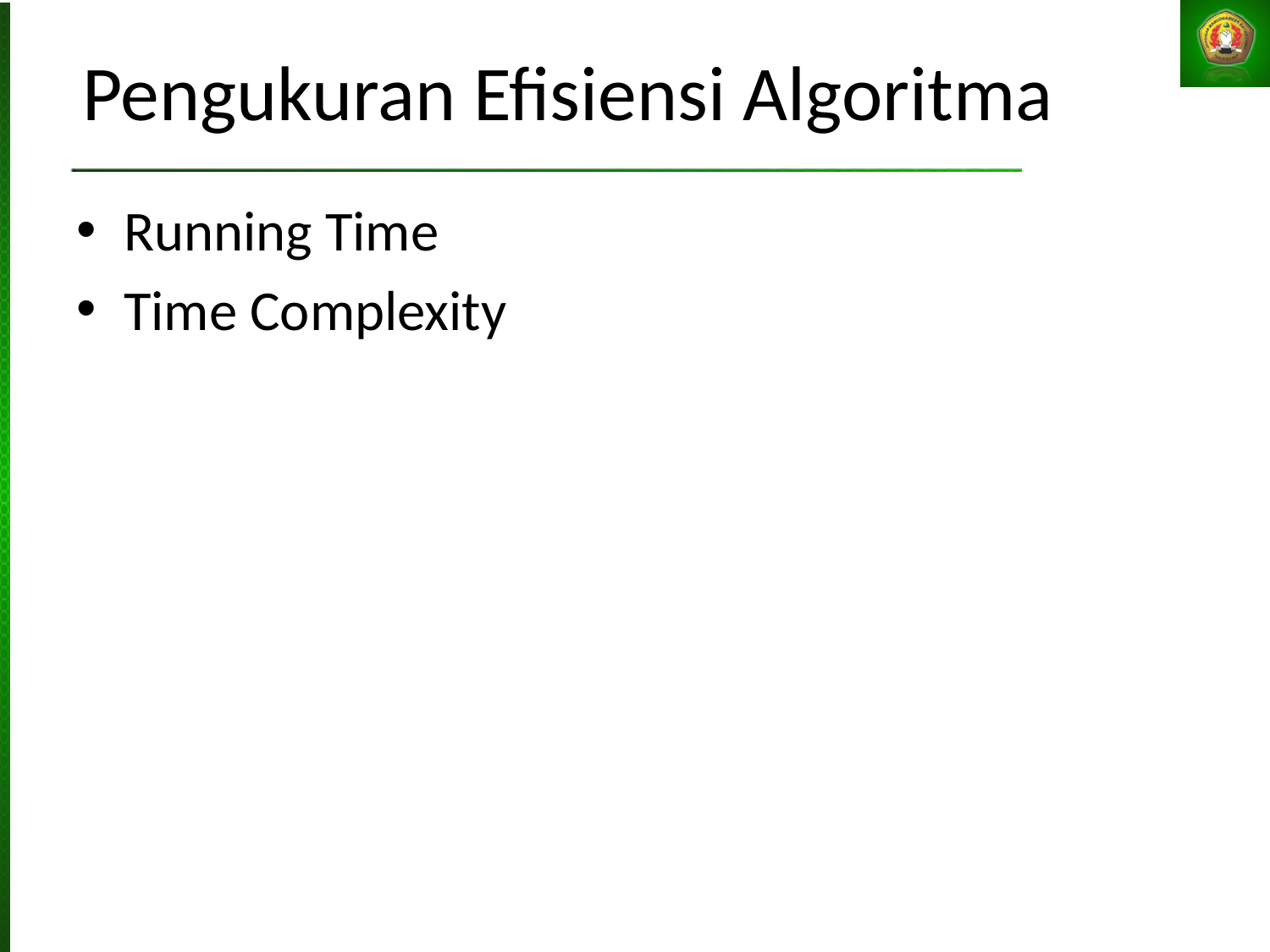

# Pengukuran Efisiensi Algoritma
Running Time
Time Complexity